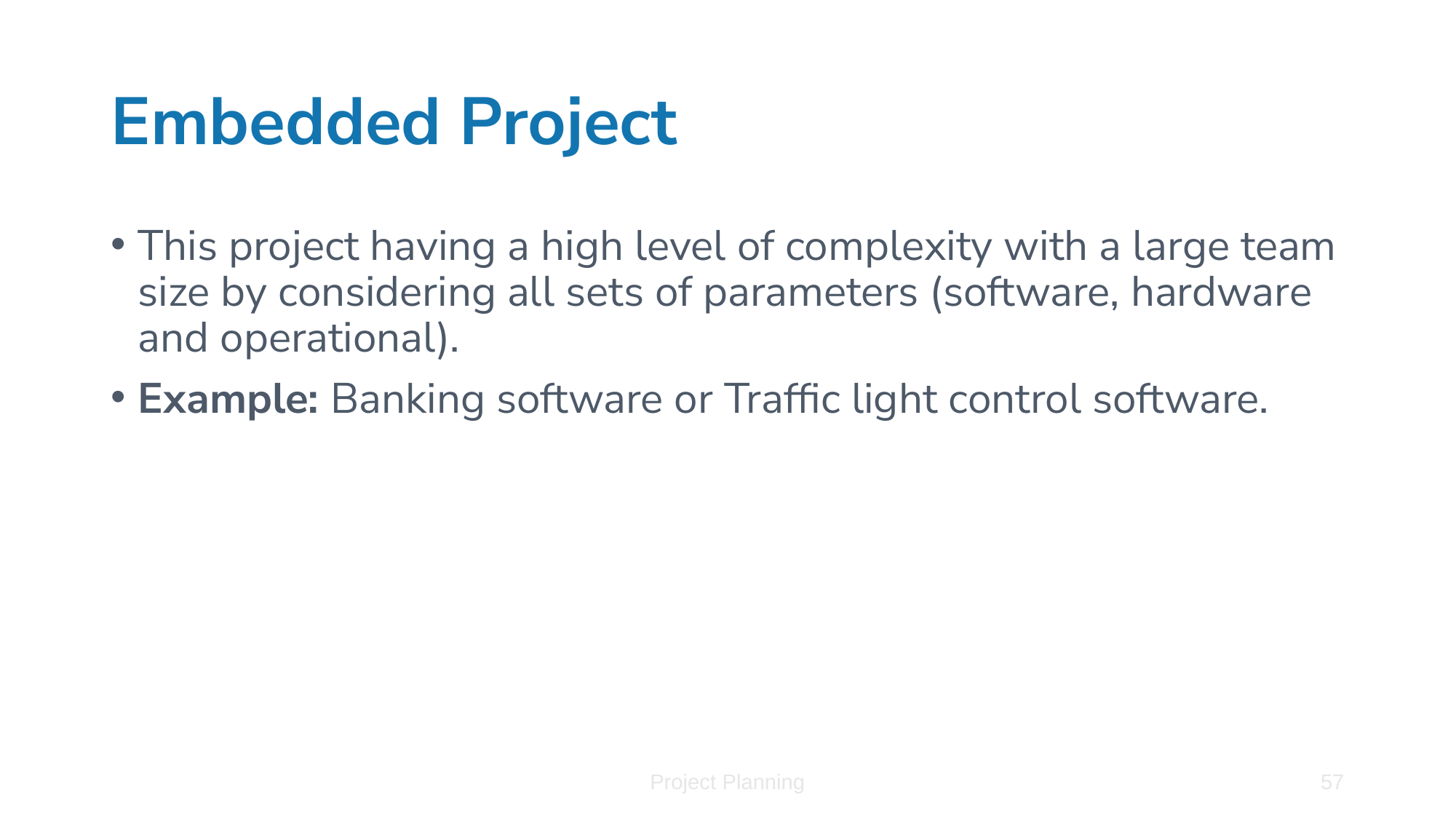

# Embedded Project
This project having a high level of complexity with a large team size by considering all sets of parameters (software, hardware and operational).
Example: Banking software or Traffic light control software.

Project Planning
57